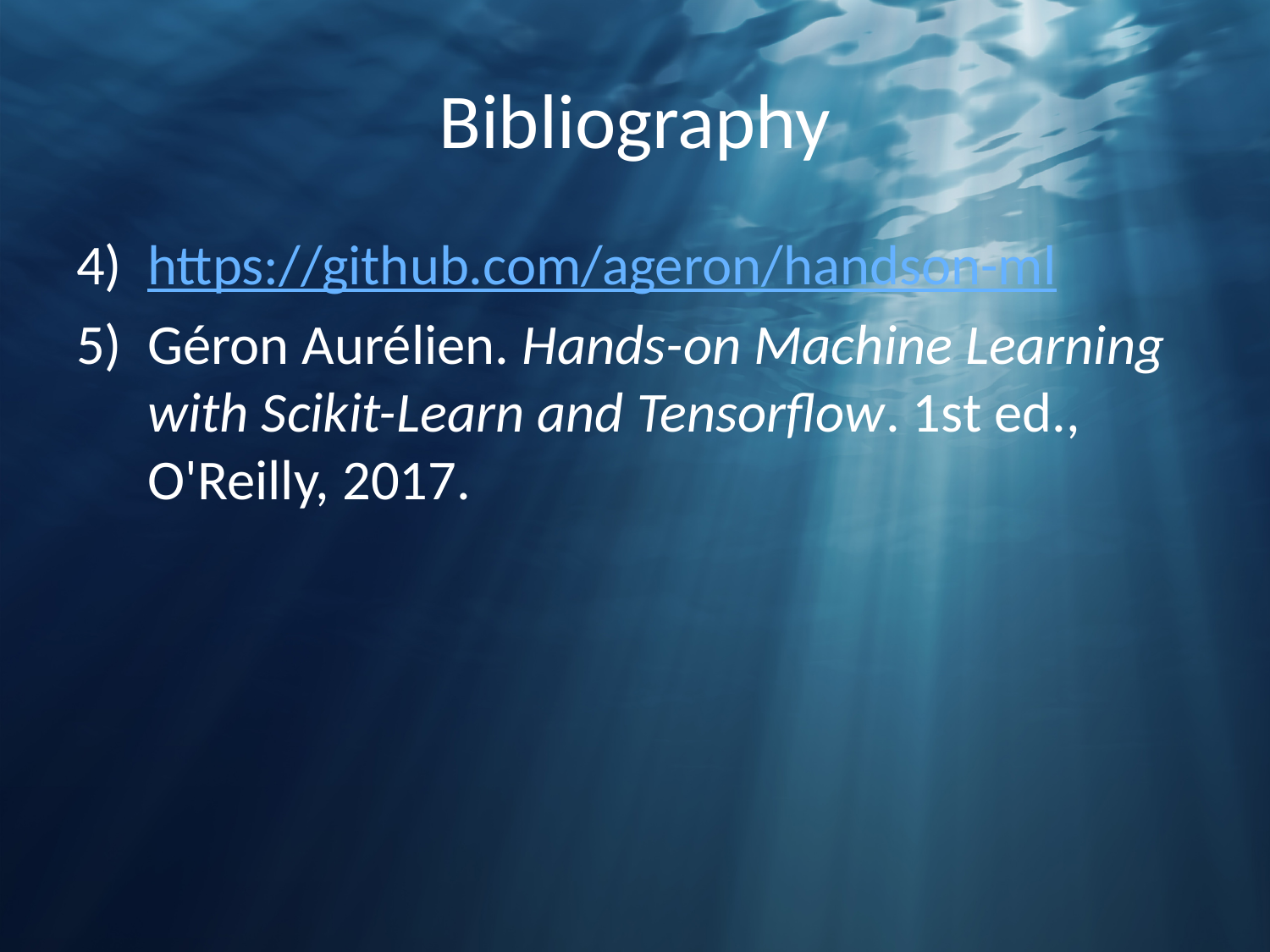

# Bibliography
https://github.com/ageron/handson-ml
Géron Aurélien. Hands-on Machine Learning with Scikit-Learn and Tensorflow. 1st ed., O'Reilly, 2017.